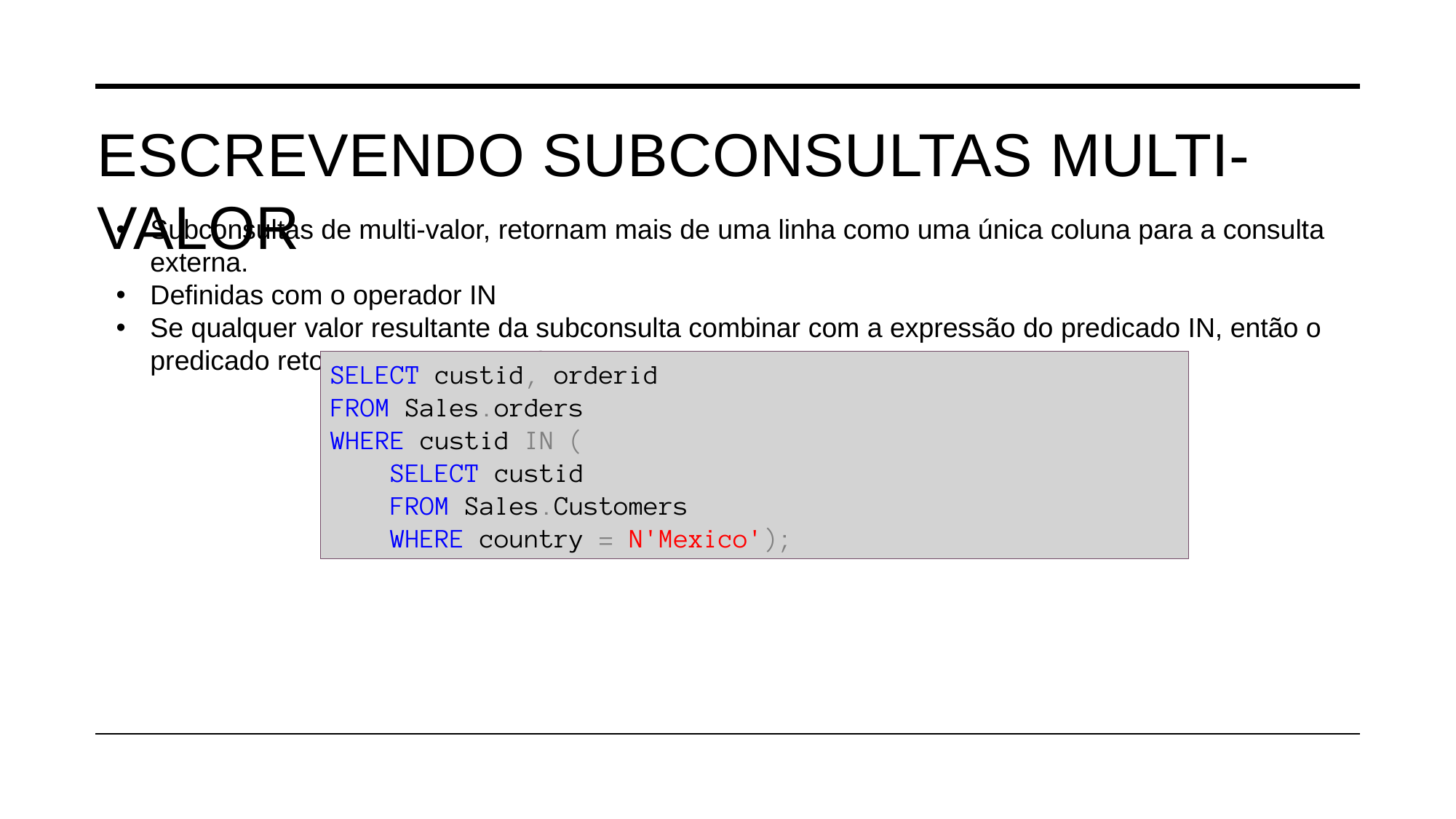

# Escrevendo Subconsultas multi-valor
Subconsultas de multi-valor, retornam mais de uma linha como uma única coluna para a consulta externa.
Definidas com o operador IN
Se qualquer valor resultante da subconsulta combinar com a expressão do predicado IN, então o predicado retorna VERDADEIRO.
SELECT custid, orderid
FROM Sales.orders
WHERE custid IN (
    SELECT custid
    FROM Sales.Customers
    WHERE country = N'Mexico');